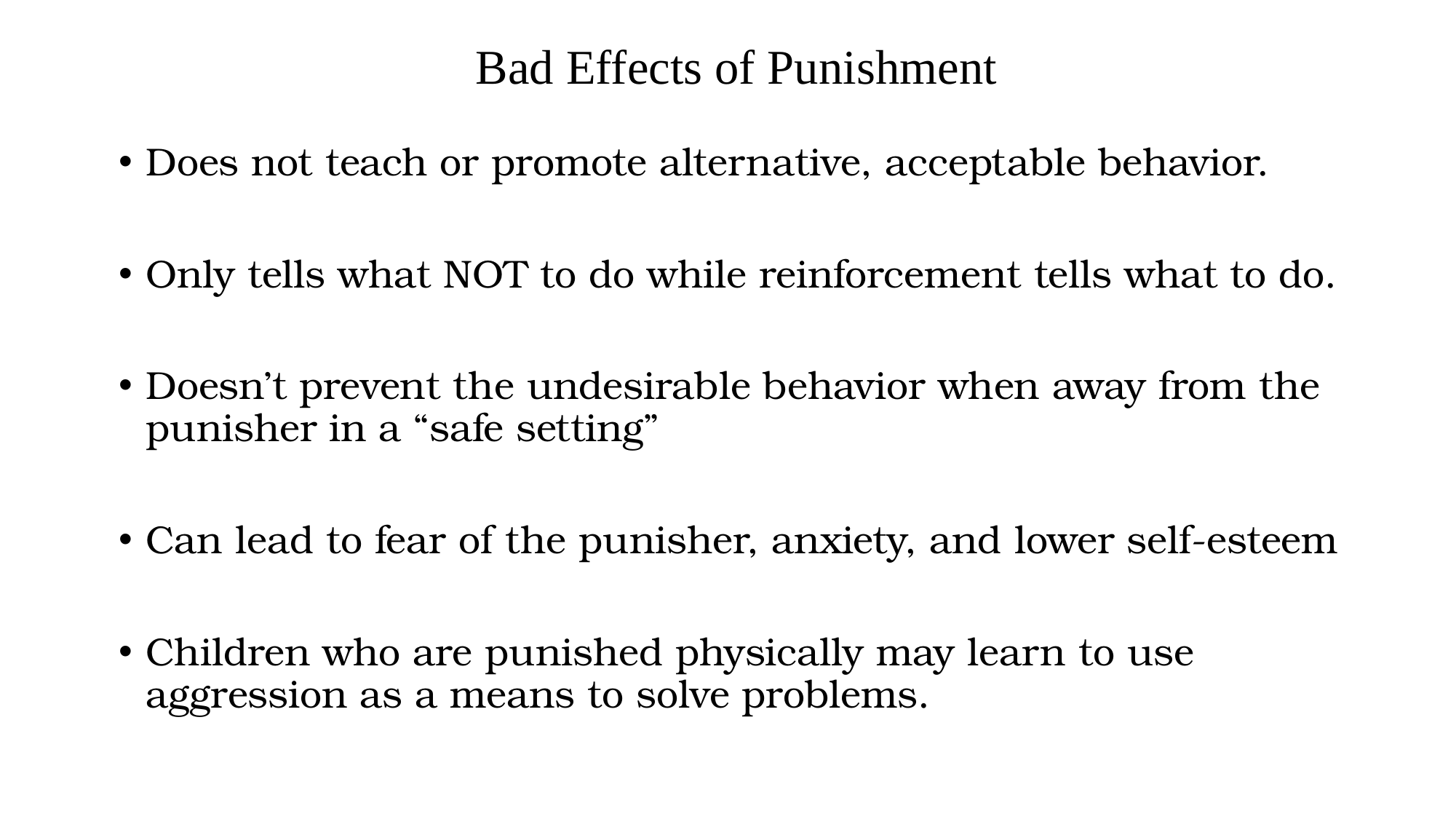

# Bad Effects of Punishment
Does not teach or promote alternative, acceptable behavior.

Only tells what NOT to do while reinforcement tells what to do.

Doesn’t prevent the undesirable behavior when away from the punisher in a “safe setting”

Can lead to fear of the punisher, anxiety, and lower self-esteem

Children who are punished physically may learn to use aggression as a means to solve problems.